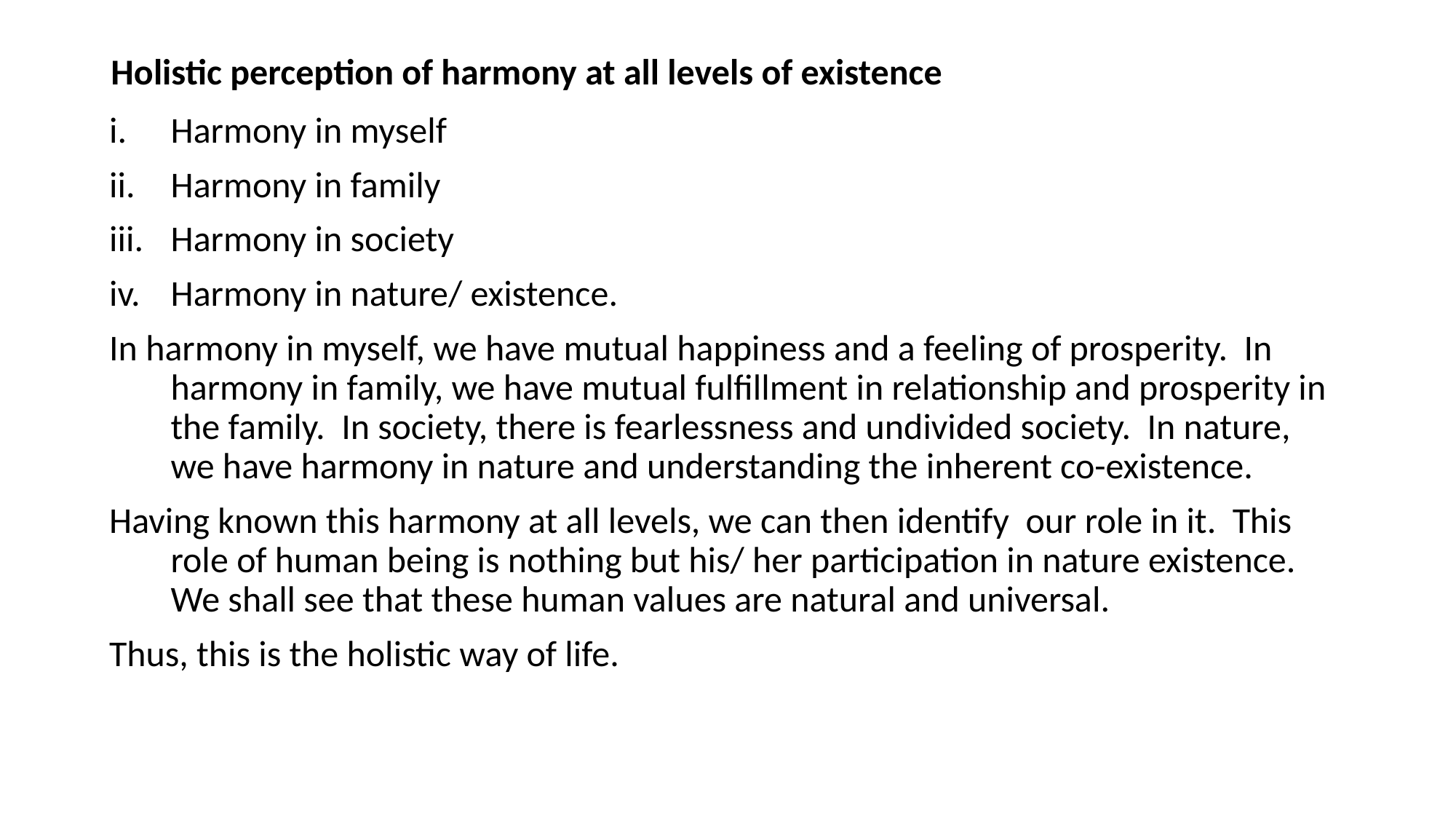

# Holistic perception of harmony at all levels of existence
Harmony in myself
Harmony in family
Harmony in society
Harmony in nature/ existence.
In harmony in myself, we have mutual happiness and a feeling of prosperity.  In harmony in family, we have mutual fulfillment in relationship and prosperity in the family.  In society, there is fearlessness and undivided society.  In nature, we have harmony in nature and understanding the inherent co-existence.
Having known this harmony at all levels, we can then identify  our role in it.  This role of human being is nothing but his/ her participation in nature existence.  We shall see that these human values are natural and universal.
Thus, this is the holistic way of life.